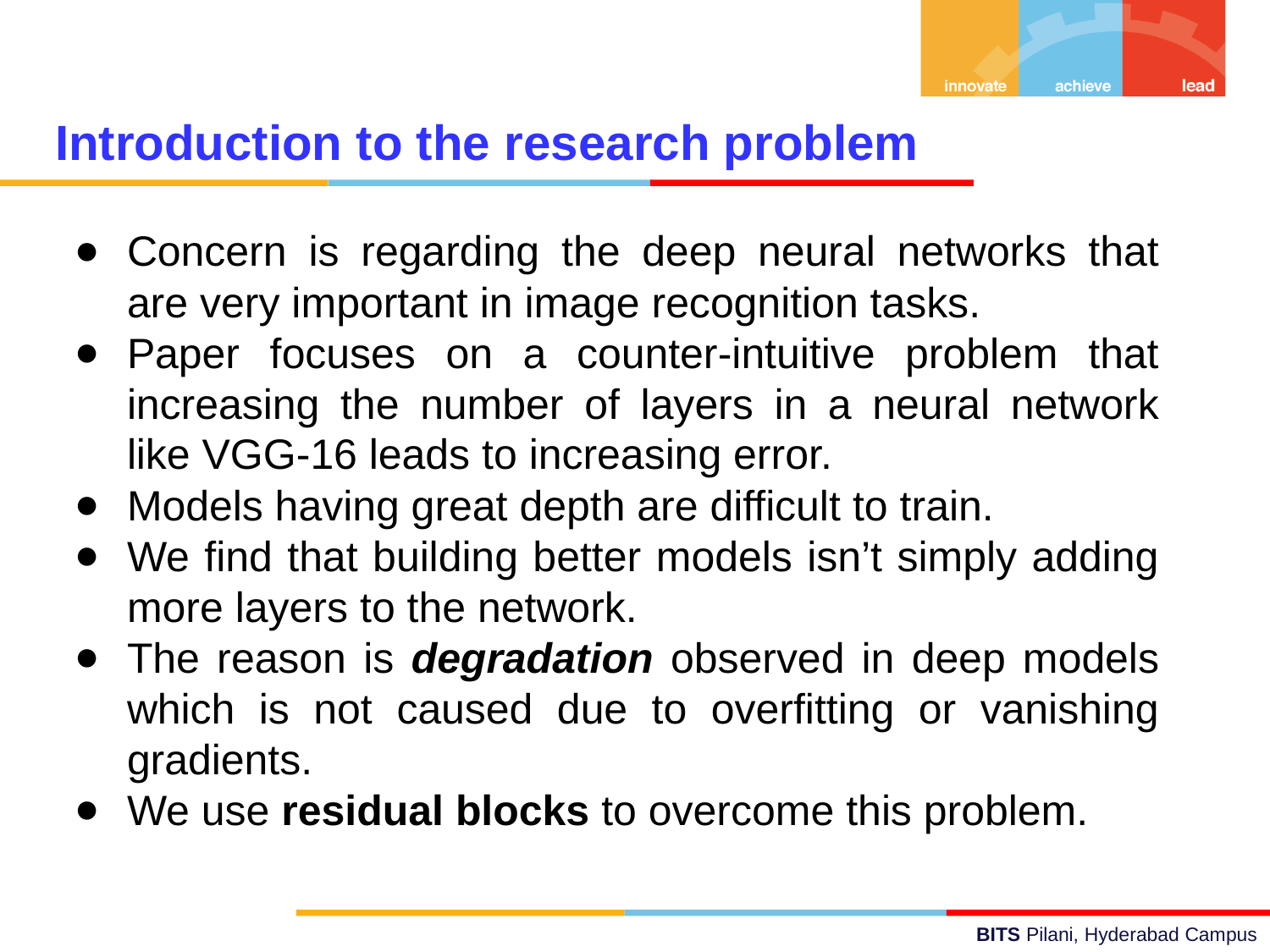

Introduction to the research problem
Concern is regarding the deep neural networks that are very important in image recognition tasks.
Paper focuses on a counter-intuitive problem that increasing the number of layers in a neural network like VGG-16 leads to increasing error.
Models having great depth are difficult to train.
We find that building better models isn’t simply adding more layers to the network.
The reason is degradation observed in deep models which is not caused due to overfitting or vanishing gradients.
We use residual blocks to overcome this problem.